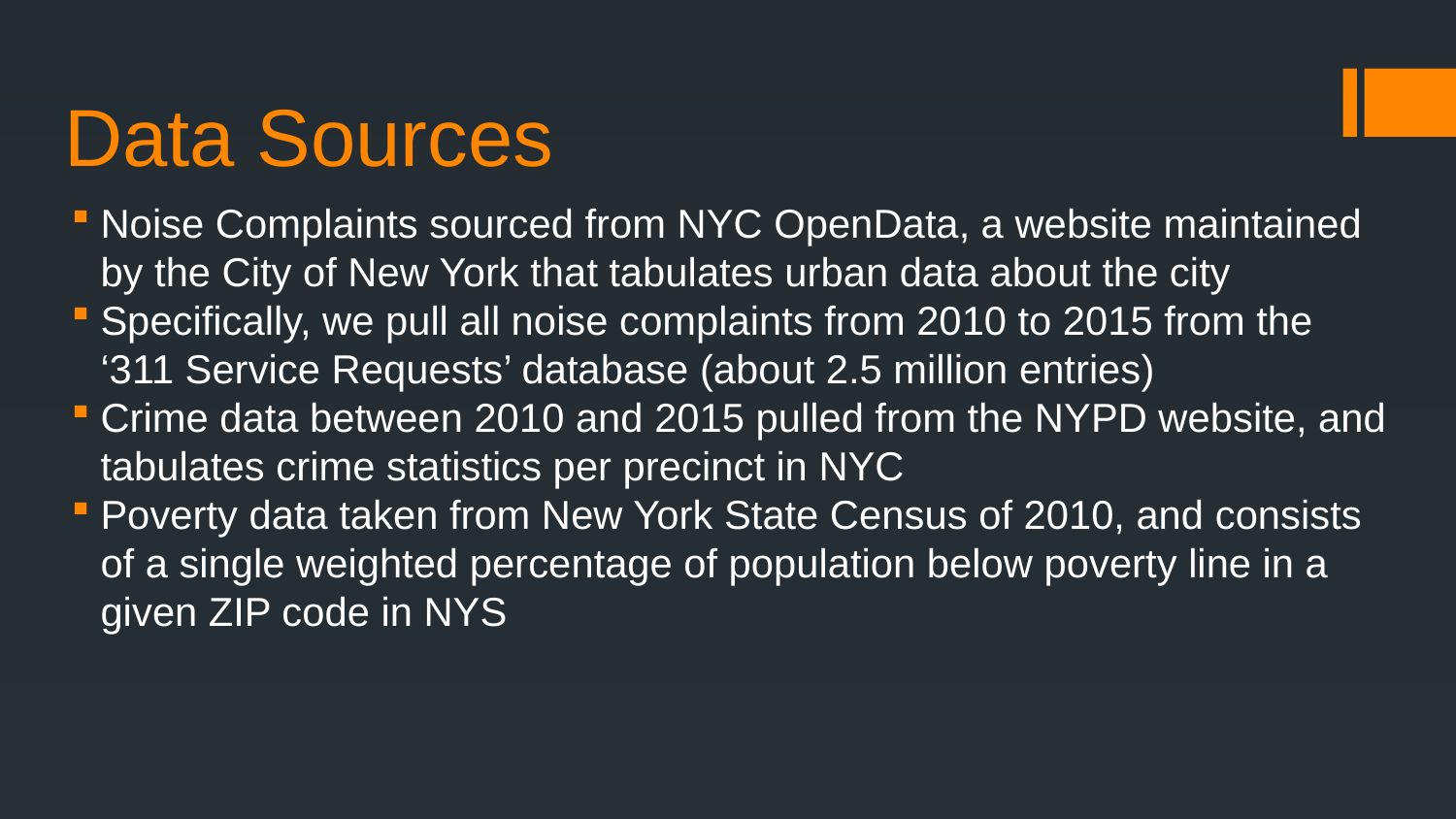

# Data Sources
Noise Complaints sourced from NYC OpenData, a website maintained by the City of New York that tabulates urban data about the city
Specifically, we pull all noise complaints from 2010 to 2015 from the ‘311 Service Requests’ database (about 2.5 million entries)
Crime data between 2010 and 2015 pulled from the NYPD website, and tabulates crime statistics per precinct in NYC
Poverty data taken from New York State Census of 2010, and consists of a single weighted percentage of population below poverty line in a given ZIP code in NYS